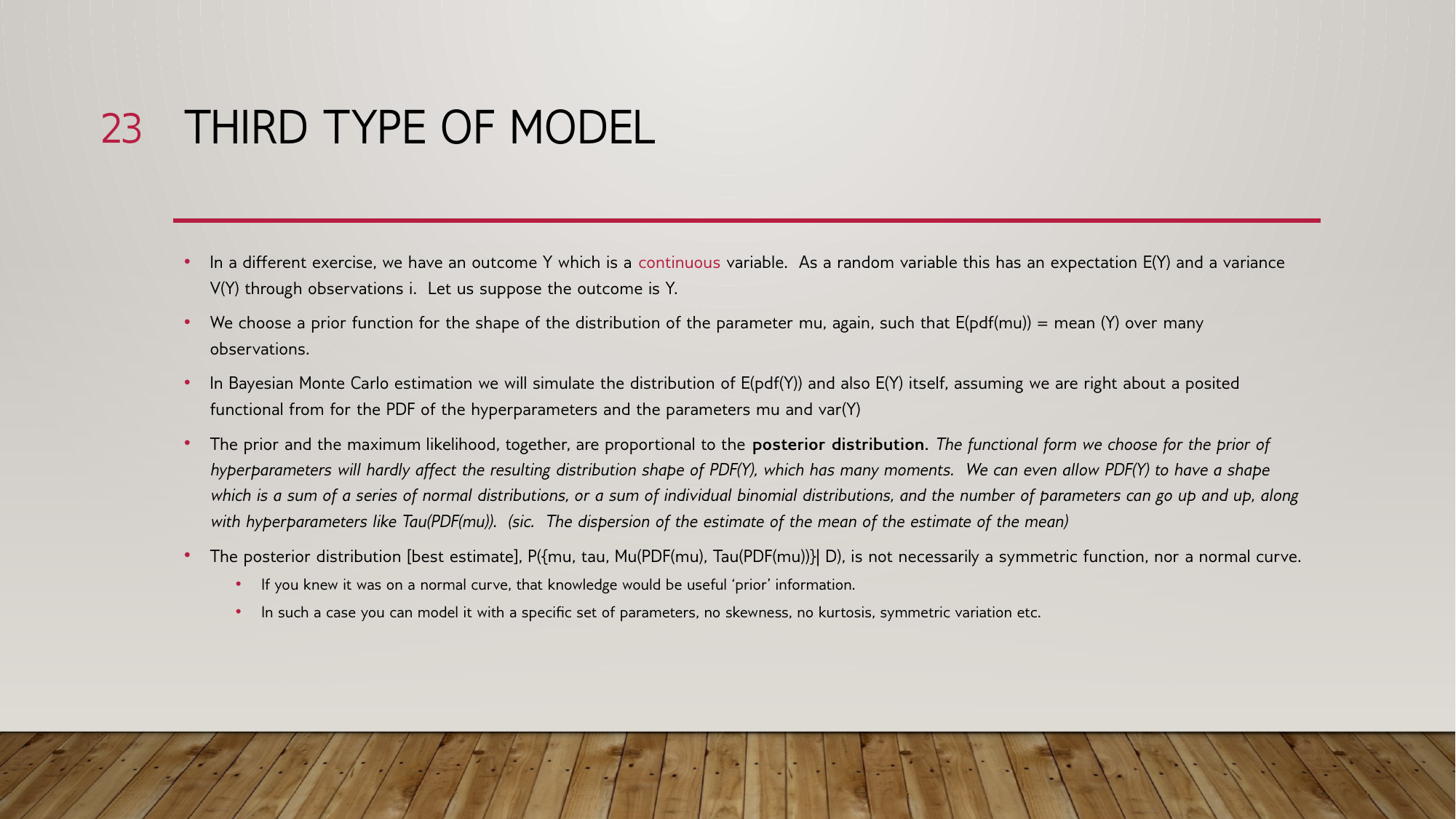

23
# Third type of model
In a different exercise, we have an outcome Y which is a continuous variable.  As a random variable this has an expectation E(Y) and a variance V(Y) through observations i.  Let us suppose the outcome is Y.
We choose a prior function for the shape of the distribution of the parameter mu, again, such that E(pdf(mu)) = mean (Y) over many observations.
In Bayesian Monte Carlo estimation we will simulate the distribution of E(pdf(Y)) and also E(Y) itself, assuming we are right about a posited functional from for the PDF of the hyperparameters and the parameters mu and var(Y)
The prior and the maximum likelihood, together, are proportional to the posterior distribution. The functional form we choose for the prior of hyperparameters will hardly affect the resulting distribution shape of PDF(Y), which has many moments.  We can even allow PDF(Y) to have a shape which is a sum of a series of normal distributions, or a sum of individual binomial distributions, and the number of parameters can go up and up, along with hyperparameters like Tau(PDF(mu)).  (sic.  The dispersion of the estimate of the mean of the estimate of the mean)
The posterior distribution [best estimate], P({mu, tau, Mu(PDF(mu), Tau(PDF(mu))}| D), is not necessarily a symmetric function, nor a normal curve.
If you knew it was on a normal curve, that knowledge would be useful ‘prior’ information.
In such a case you can model it with a specific set of parameters, no skewness, no kurtosis, symmetric variation etc.